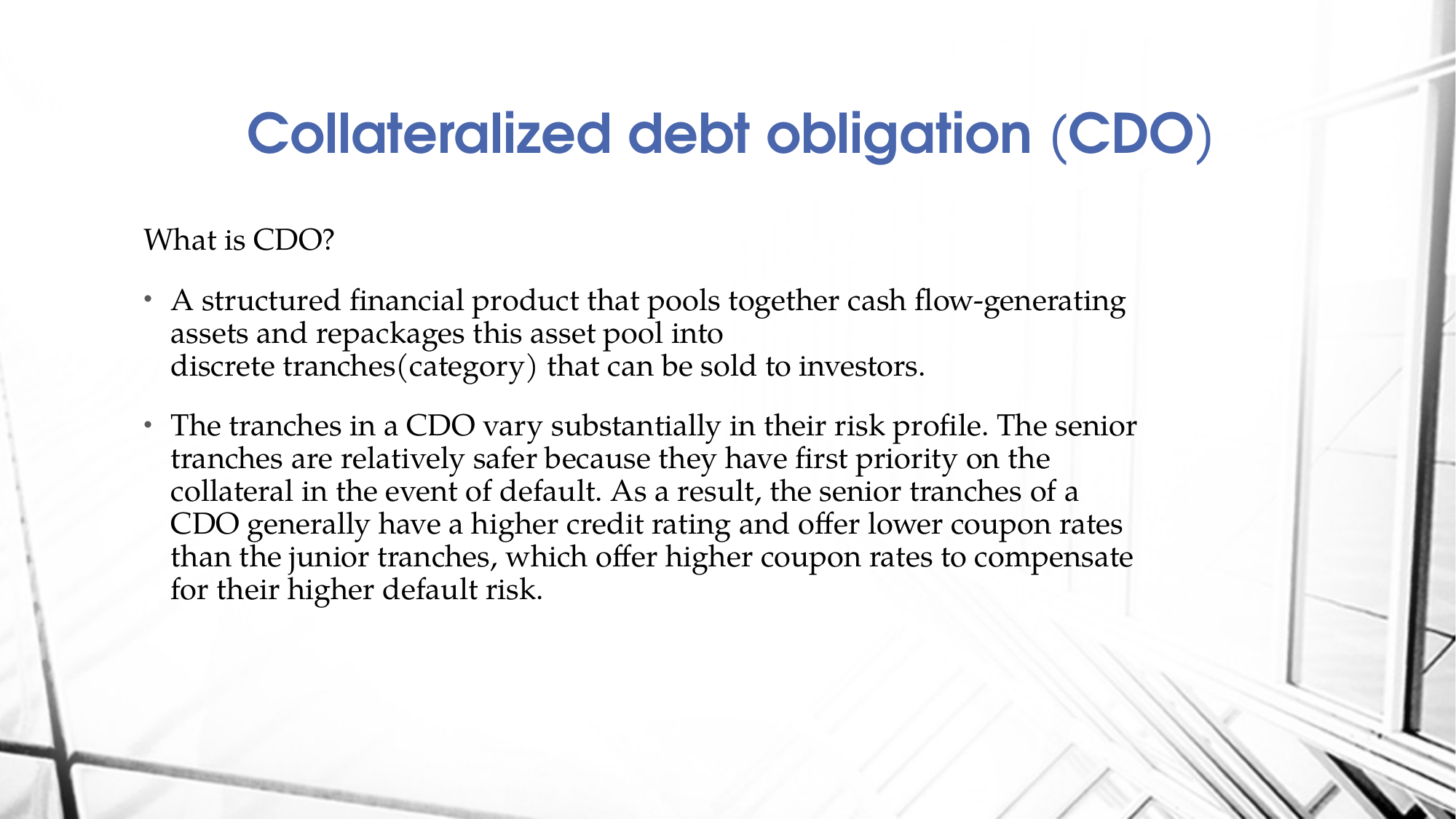

# Collateralized debt obligation (CDO)
What is CDO?
A structured financial product that pools together cash flow-generating assets and repackages this asset pool into discrete tranches(category) that can be sold to investors.
The tranches in a CDO vary substantially in their risk profile. The senior tranches are relatively safer because they have first priority on the collateral in the event of default. As a result, the senior tranches of a CDO generally have a higher credit rating and offer lower coupon rates than the junior tranches, which offer higher coupon rates to compensate for their higher default risk.